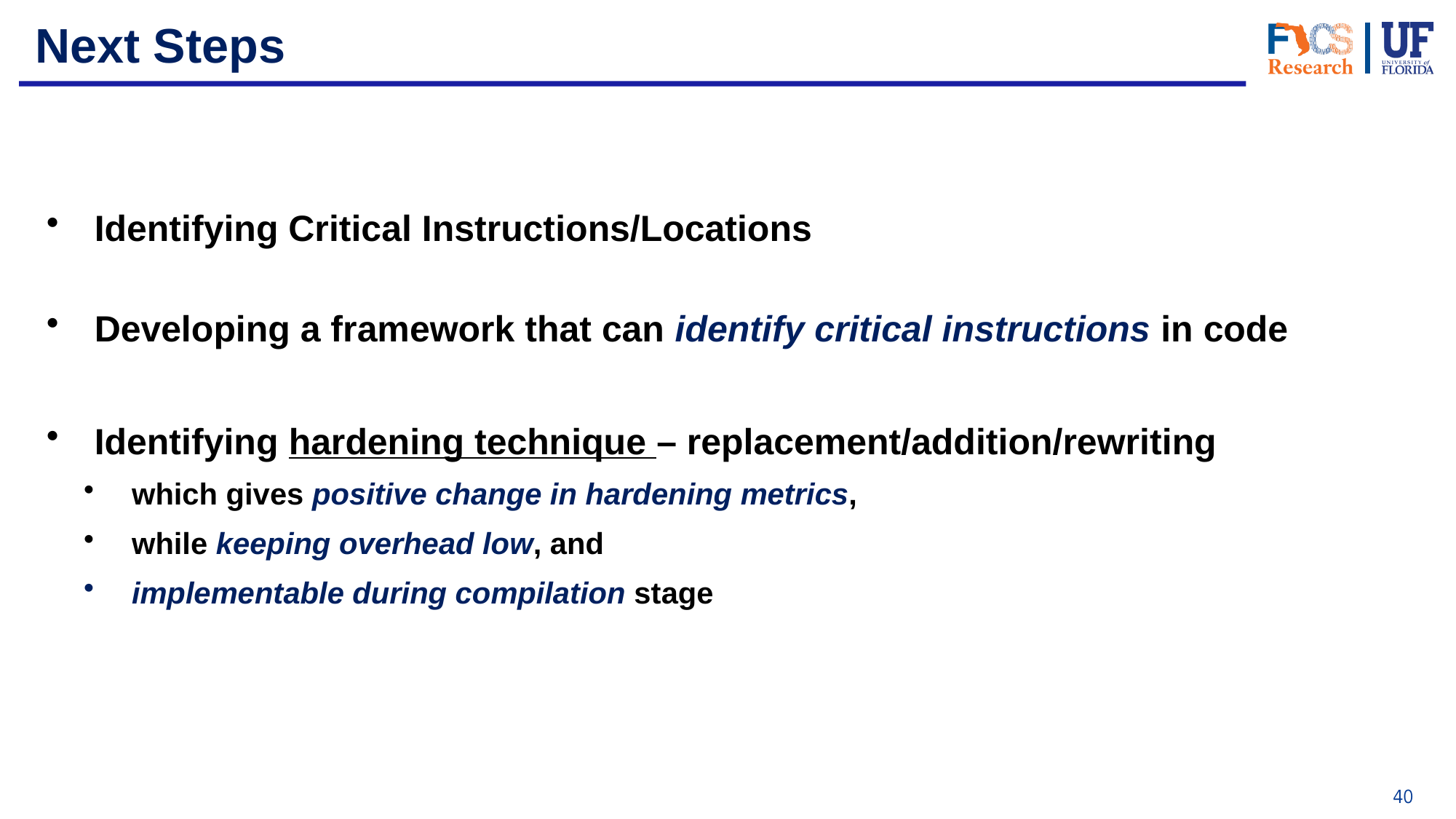

# Next Steps
Identifying Critical Instructions/Locations
Developing a framework that can identify critical instructions in code

Identifying hardening technique – replacement/addition/rewriting
which gives positive change in hardening metrics,
while keeping overhead low, and
implementable during compilation stage
40